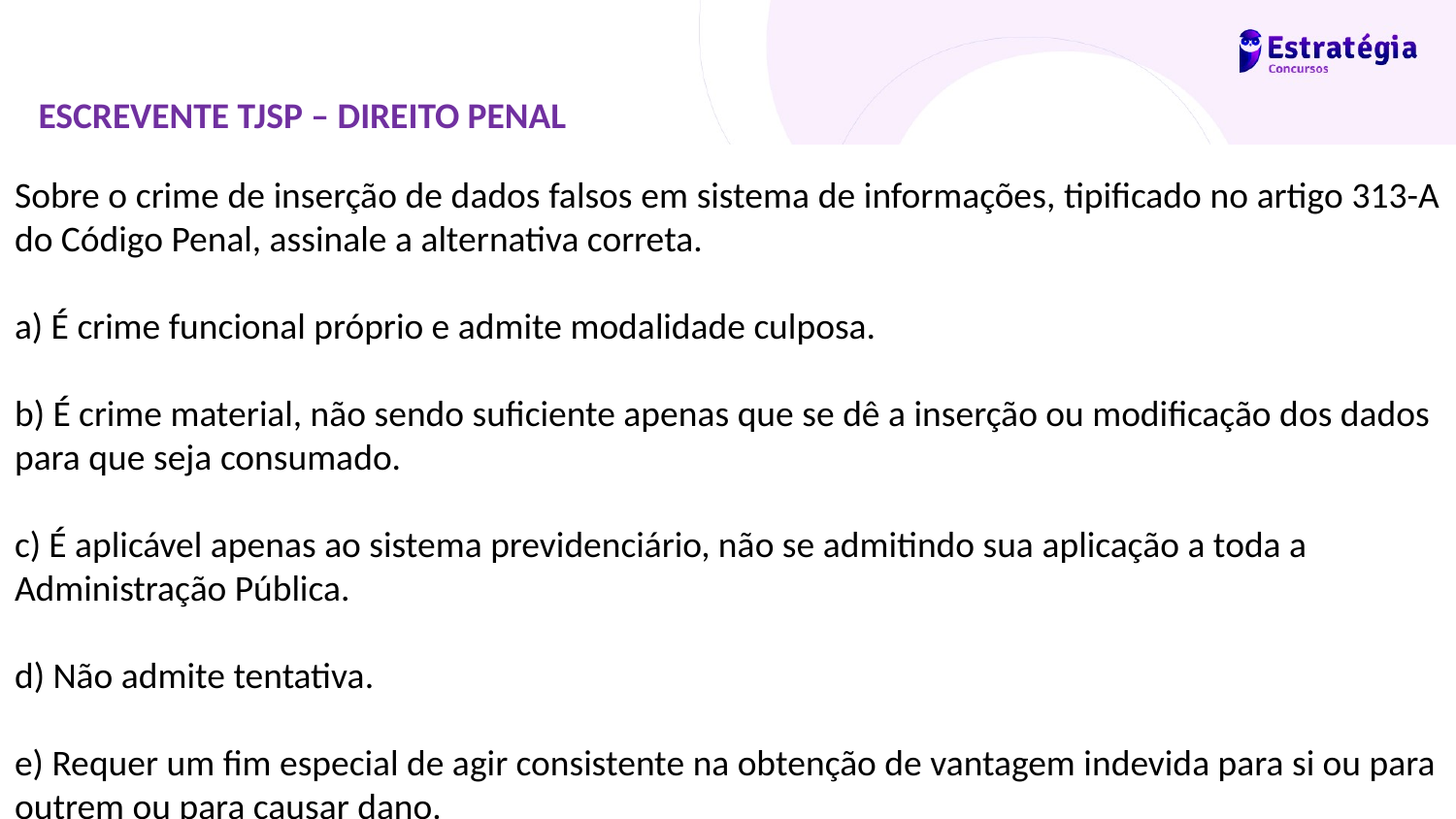

ESCREVENTE TJSP – DIREITO PENAL

Sobre o crime de inserção de dados falsos em sistema de informações, tipificado no artigo 313-A do Código Penal, assinale a alternativa correta.

a) É crime funcional próprio e admite modalidade culposa.

b) É crime material, não sendo suficiente apenas que se dê a inserção ou modificação dos dados para que seja consumado.

c) É aplicável apenas ao sistema previdenciário, não se admitindo sua aplicação a toda a Administração Pública.

d) Não admite tentativa.

e) Requer um fim especial de agir consistente na obtenção de vantagem indevida para si ou para outrem ou para causar dano.

Prof. Antonio Pequeno